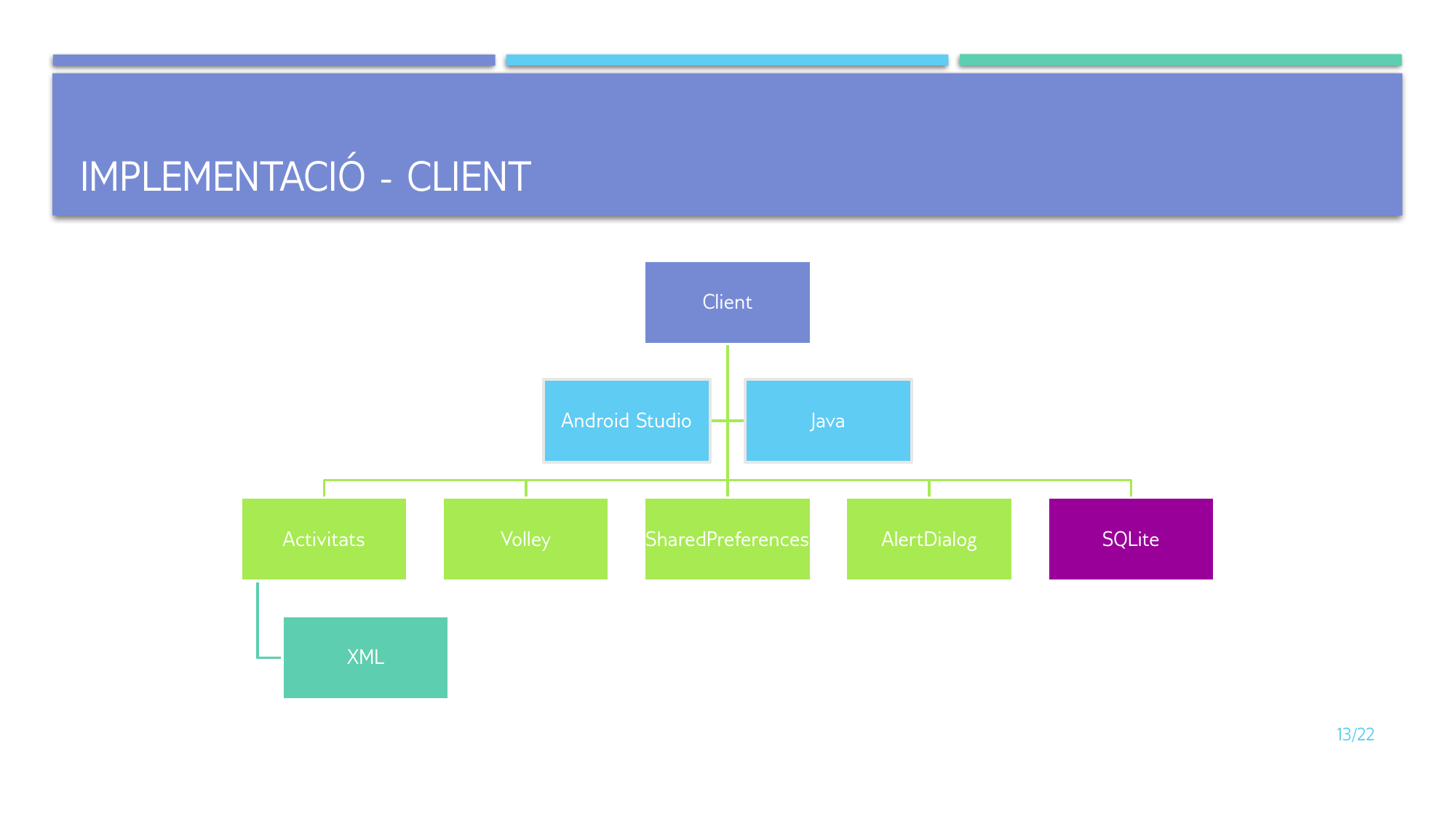

# Implementació - client
Client
Activitats
XML
Volley
SharedPreferences
AlertDialog
SQLite
Android Studio
Java
13/22